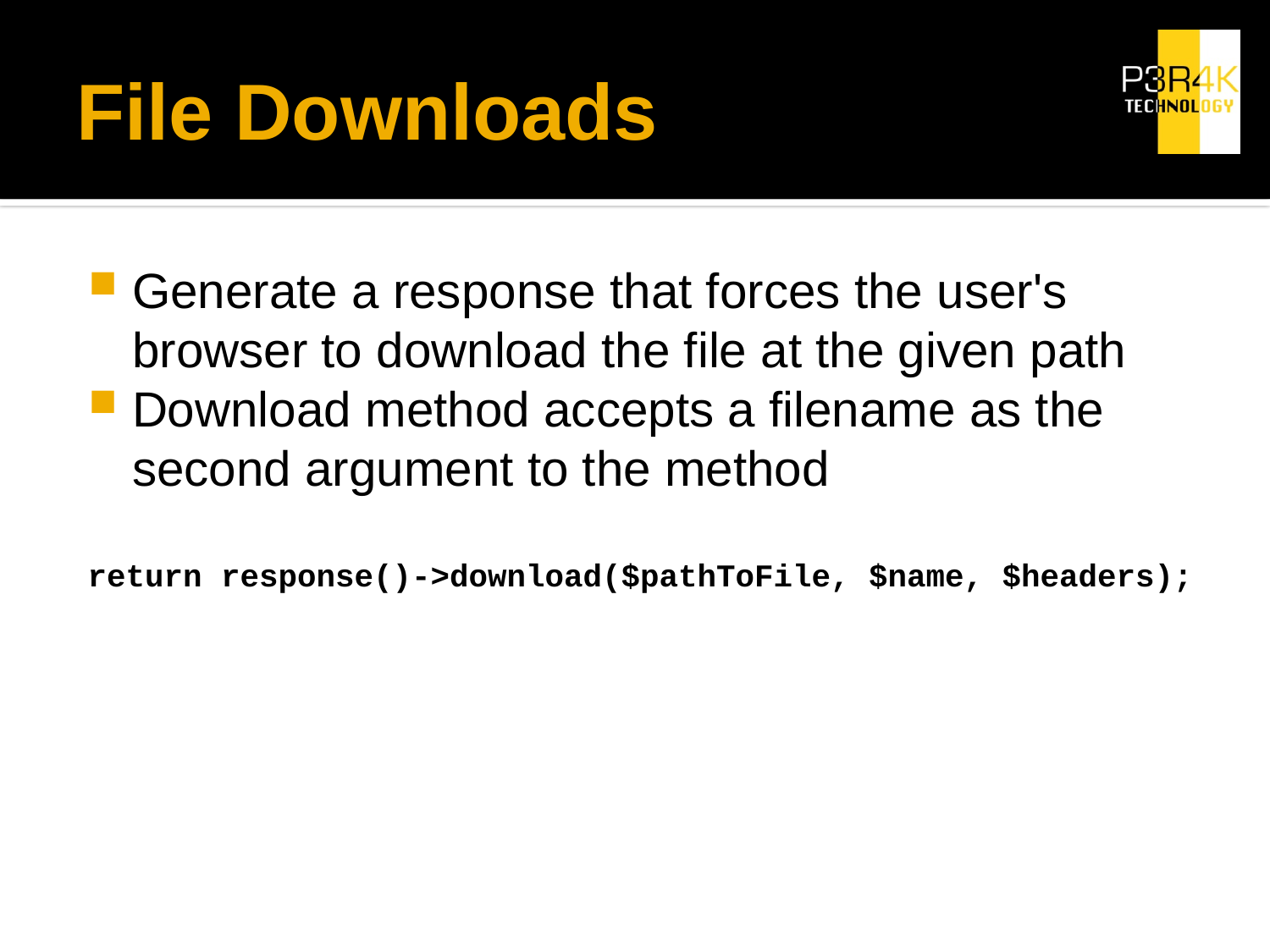

# File Downloads
Generate a response that forces the user's browser to download the file at the given path
Download method accepts a filename as the second argument to the method

return response()->download($pathToFile, $name, $headers);